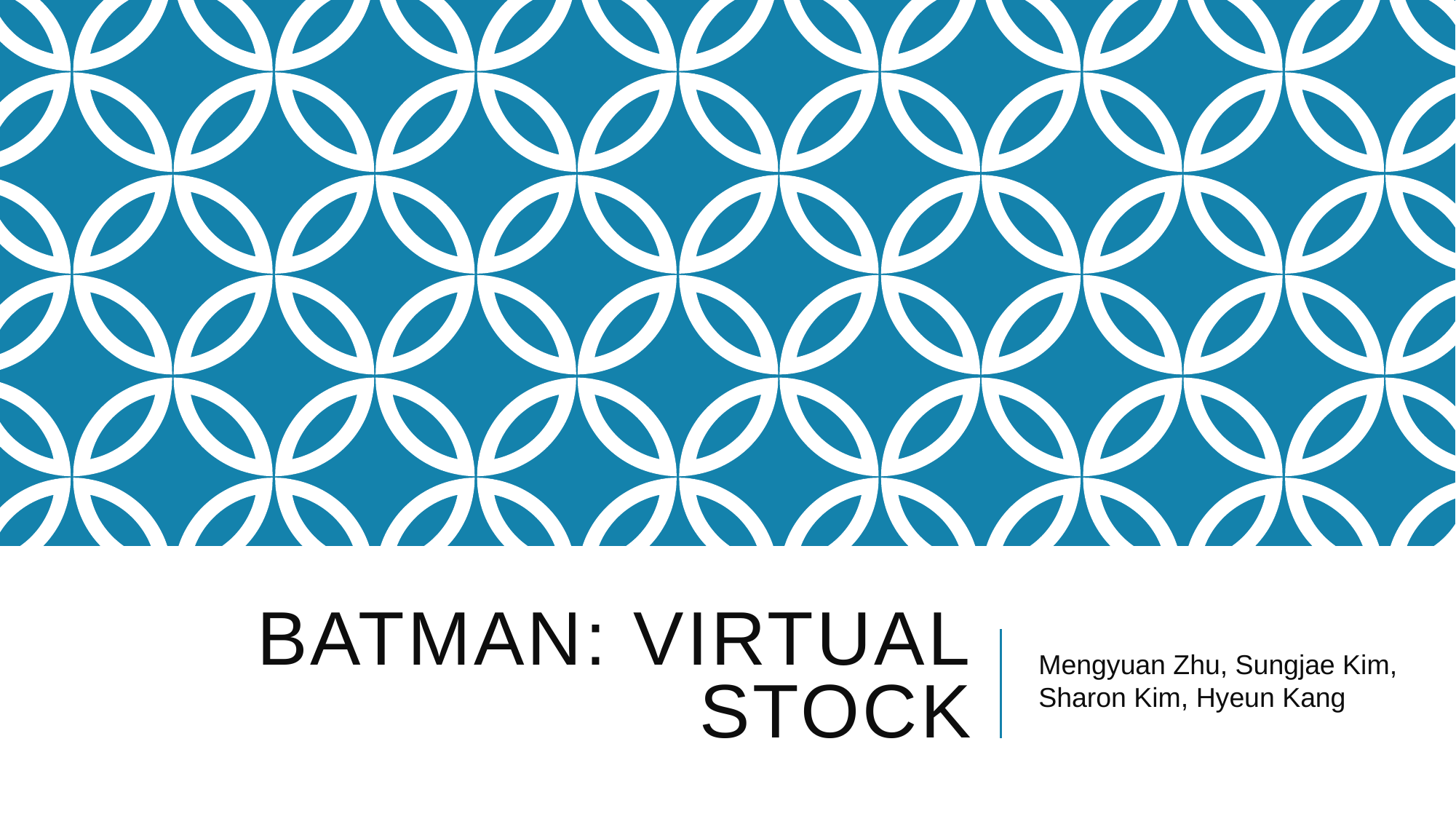

# BATMAN: Virtual Stock
Mengyuan Zhu, Sungjae Kim, Sharon Kim, Hyeun Kang